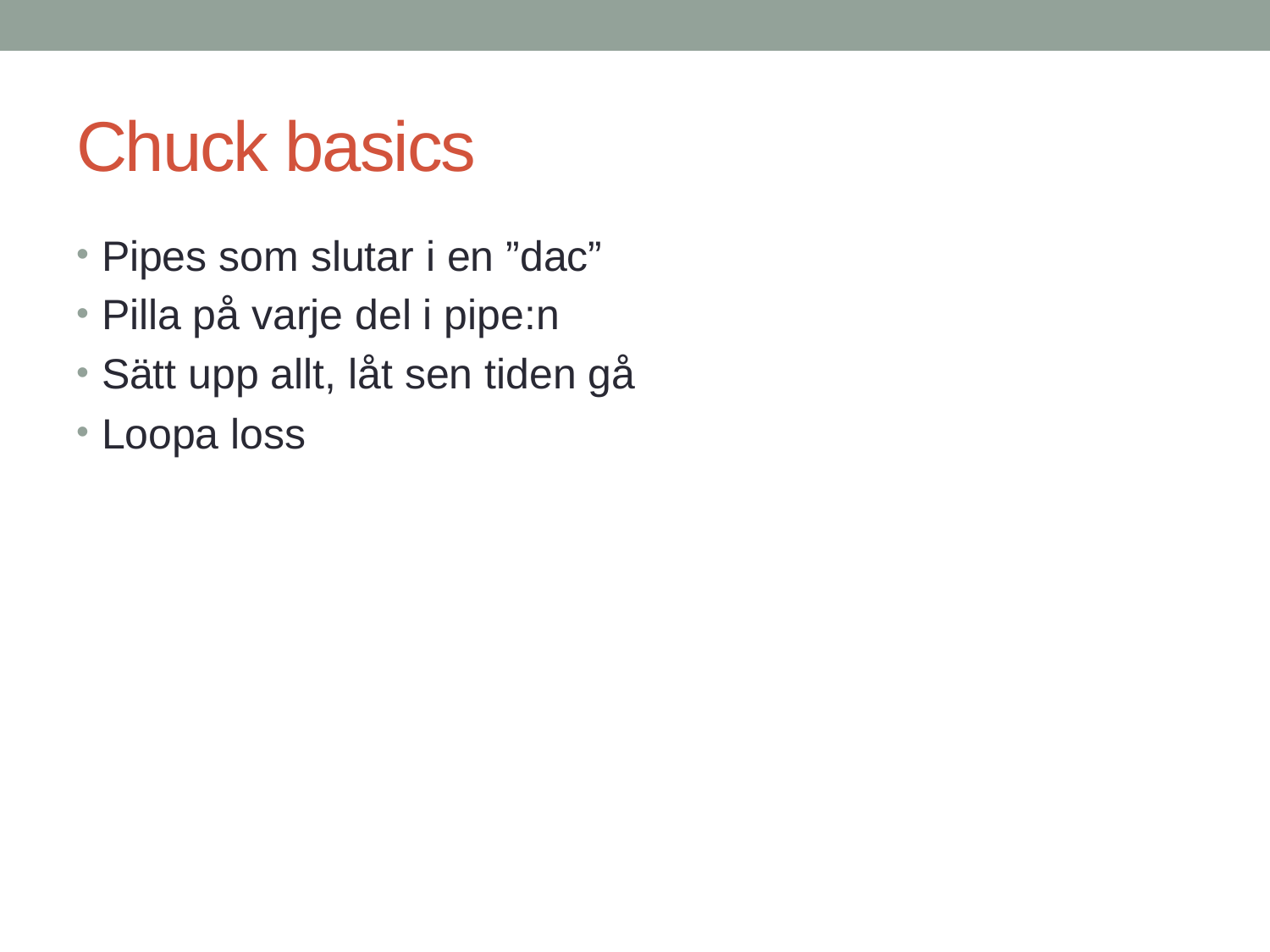

# Chuck basics
Pipes som slutar i en ”dac”
Pilla på varje del i pipe:n
Sätt upp allt, låt sen tiden gå
Loopa loss